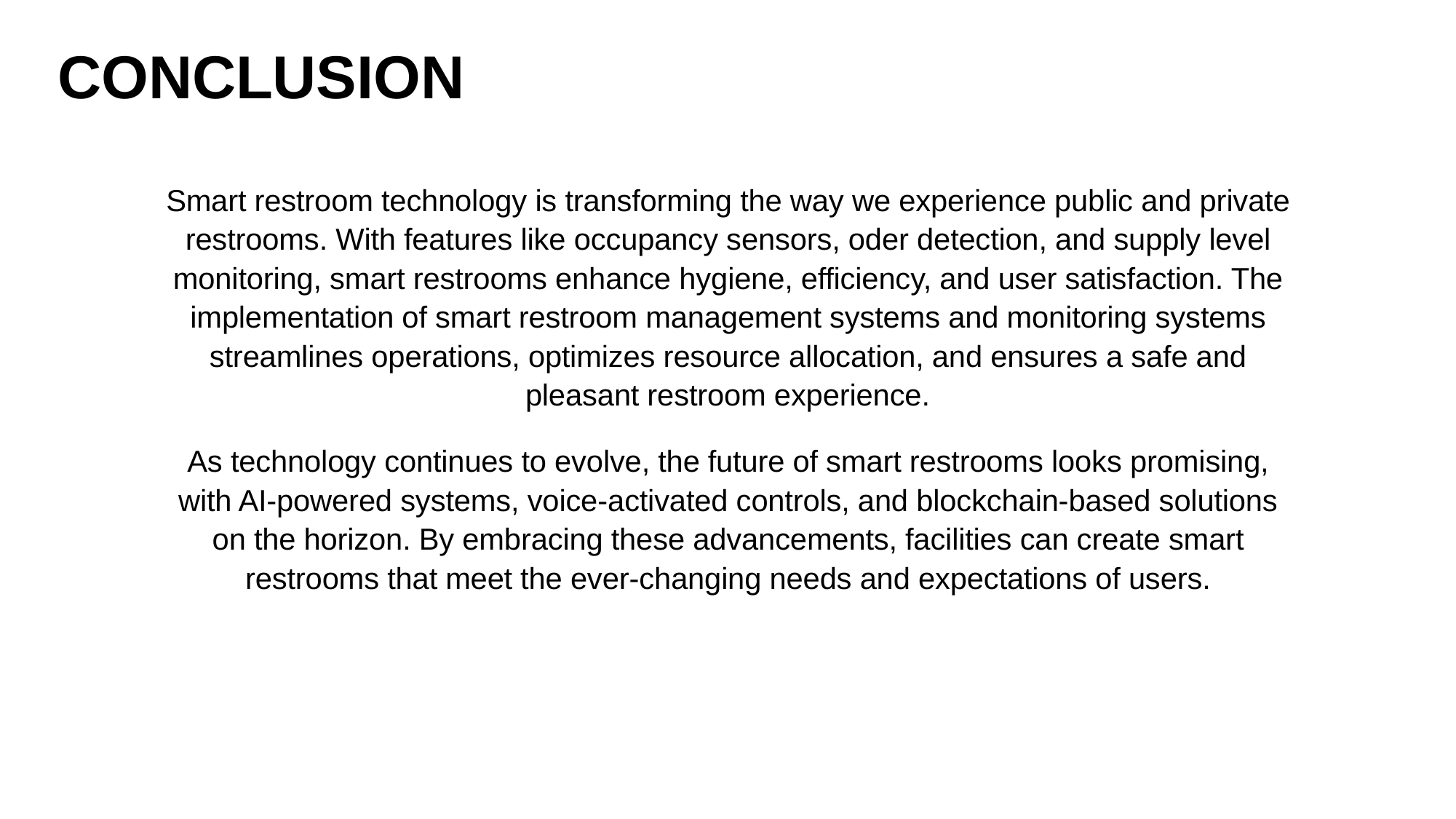

# CONCLUSION
Smart restroom technology is transforming the way we experience public and private restrooms. With features like occupancy sensors, oder detection, and supply level monitoring, smart restrooms enhance hygiene, efficiency, and user satisfaction. The implementation of smart restroom management systems and monitoring systems streamlines operations, optimizes resource allocation, and ensures a safe and pleasant restroom experience.
As technology continues to evolve, the future of smart restrooms looks promising, with AI-powered systems, voice-activated controls, and blockchain-based solutions on the horizon. By embracing these advancements, facilities can create smart restrooms that meet the ever-changing needs and expectations of users.